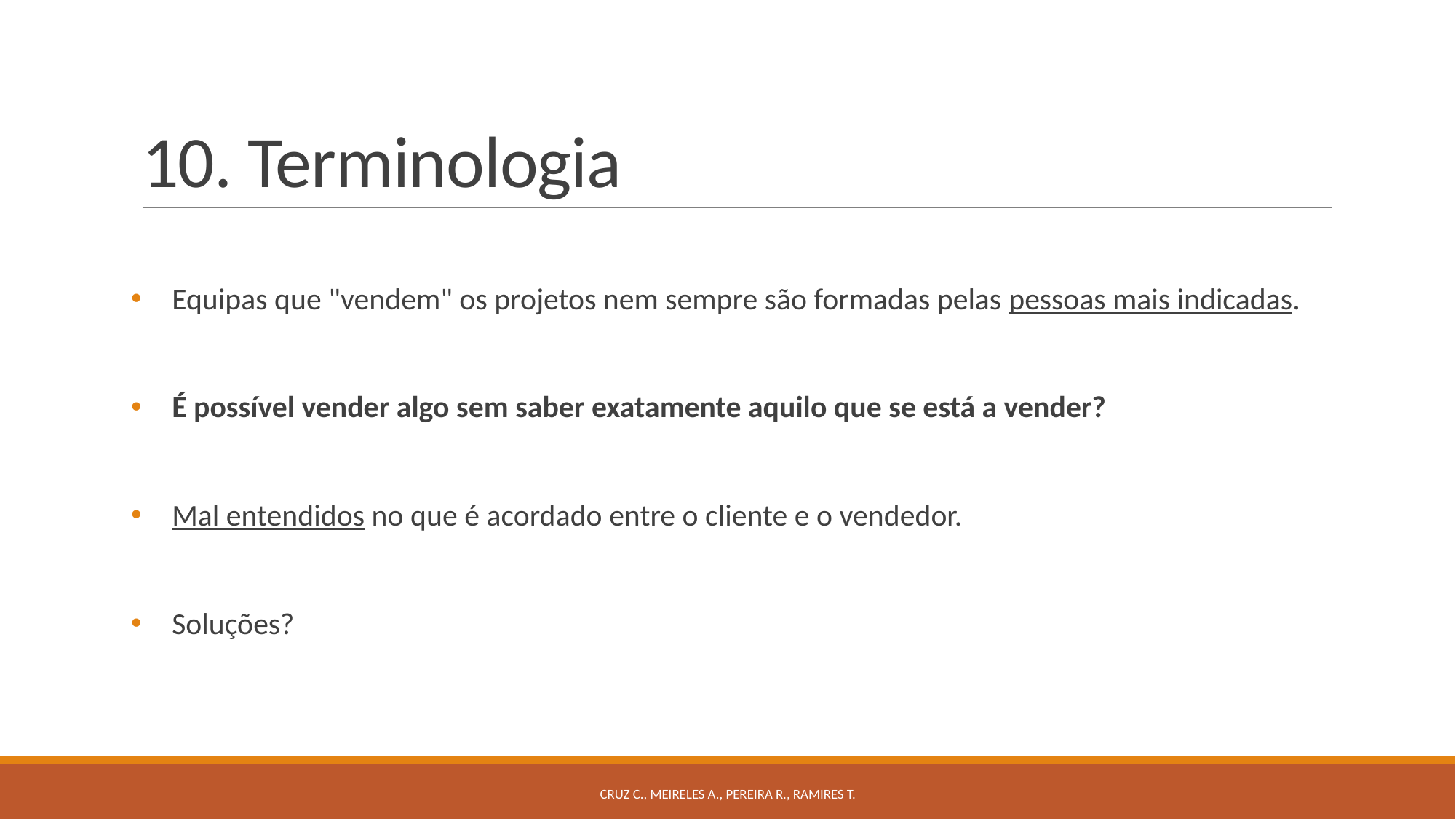

# 10. Terminologia

Equipas que "vendem" os projetos nem sempre são formadas pelas pessoas mais indicadas.

É possível vender algo sem saber exatamente aquilo que se está a vender?

Mal entendidos no que é acordado entre o cliente e o vendedor.

Soluções?
Cruz C., Meireles A., Pereira R., Ramires T.